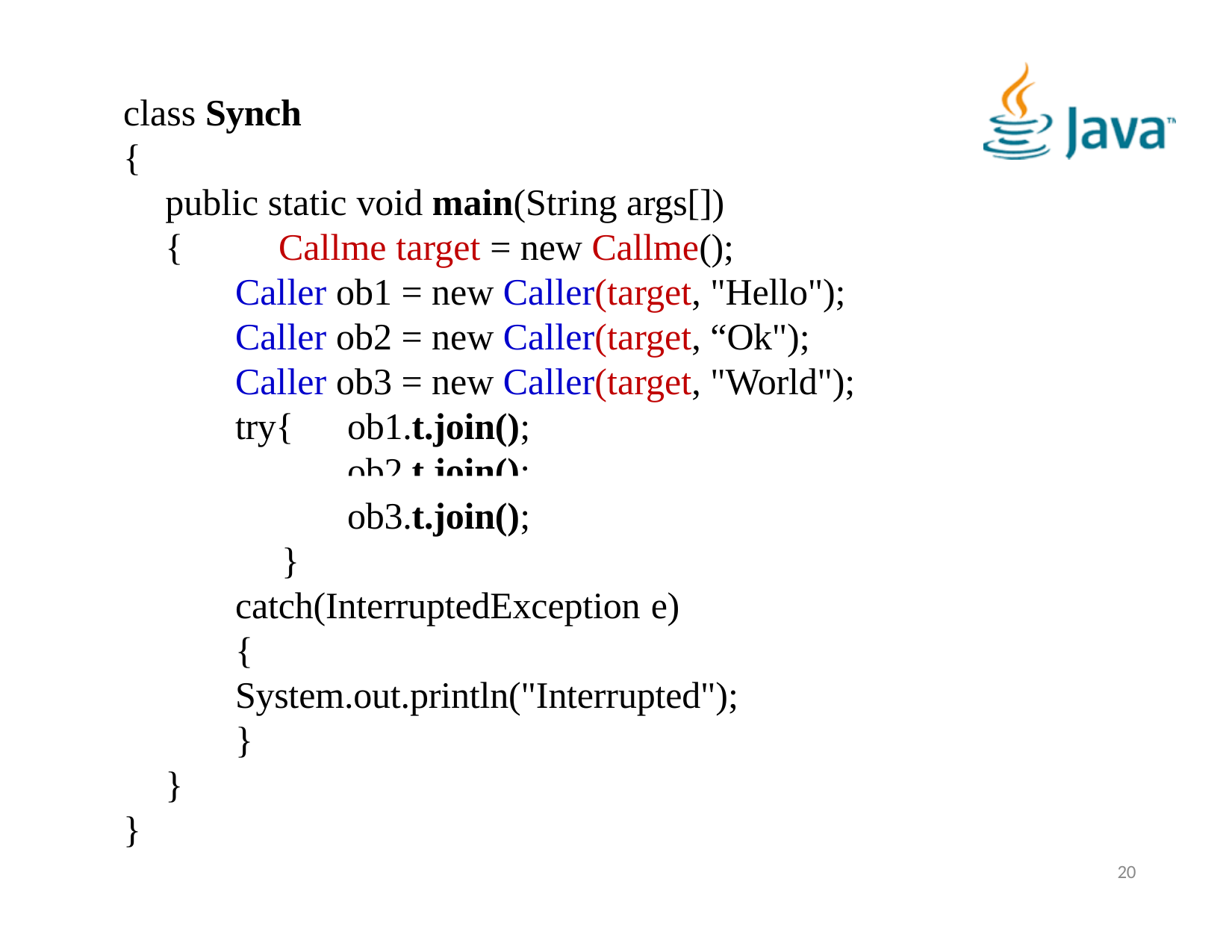

class Synch
{
public static void main(String args[])
{	Callme target = new Callme();
Caller ob1 = new Caller(target, "Hello"); Caller ob2 = new Caller(target, “Ok"); Caller ob3 = new Caller(target, "World");
try{
ob1.t.join();
ob2.t.join();

ob3.t.join();
}
catch(InterruptedException e)
{	System.out.println("Interrupted");
}
}
}
20